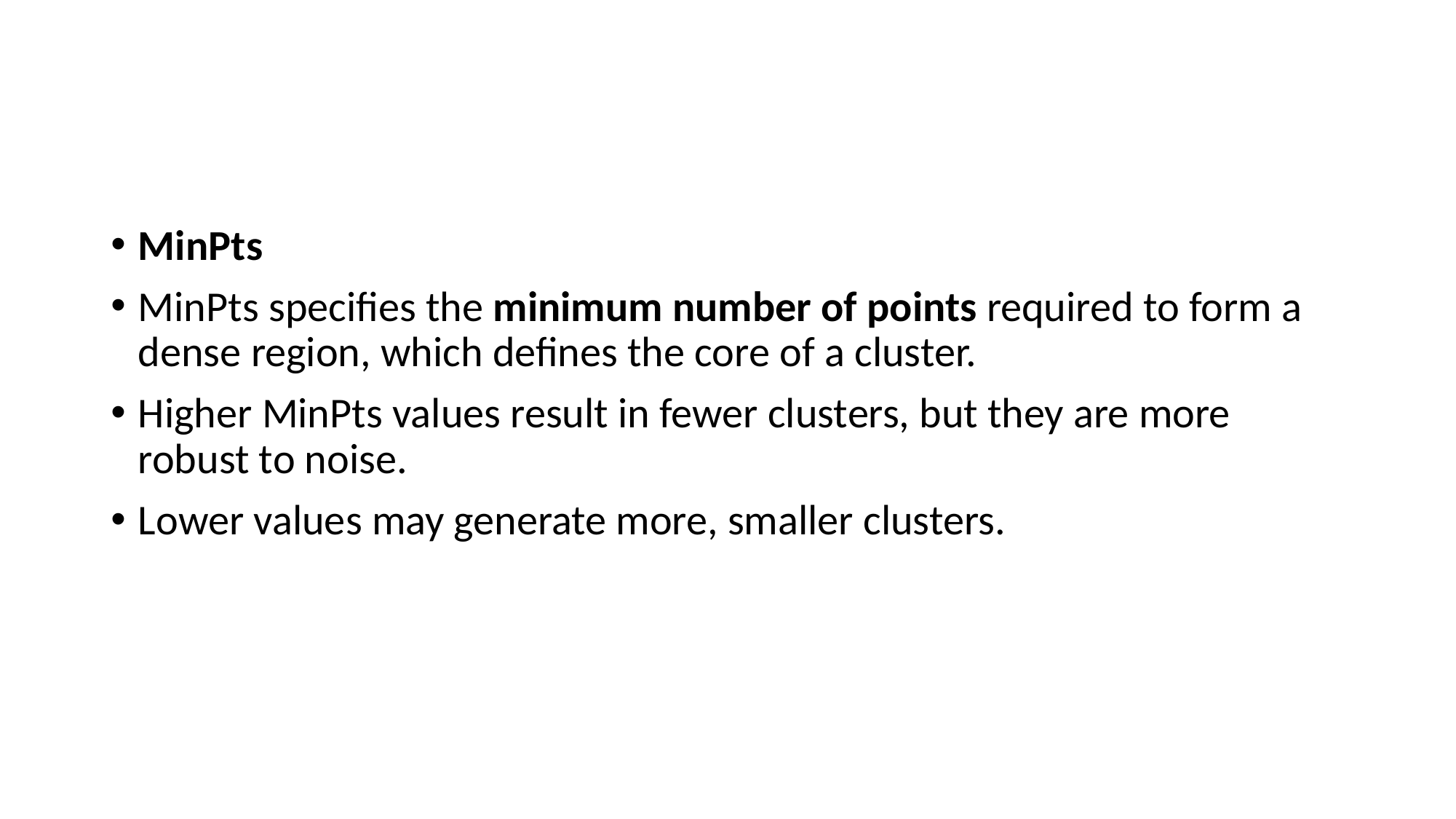

#
MinPts
MinPts specifies the minimum number of points required to form a dense region, which defines the core of a cluster.
Higher MinPts values result in fewer clusters, but they are more robust to noise.
Lower values may generate more, smaller clusters.